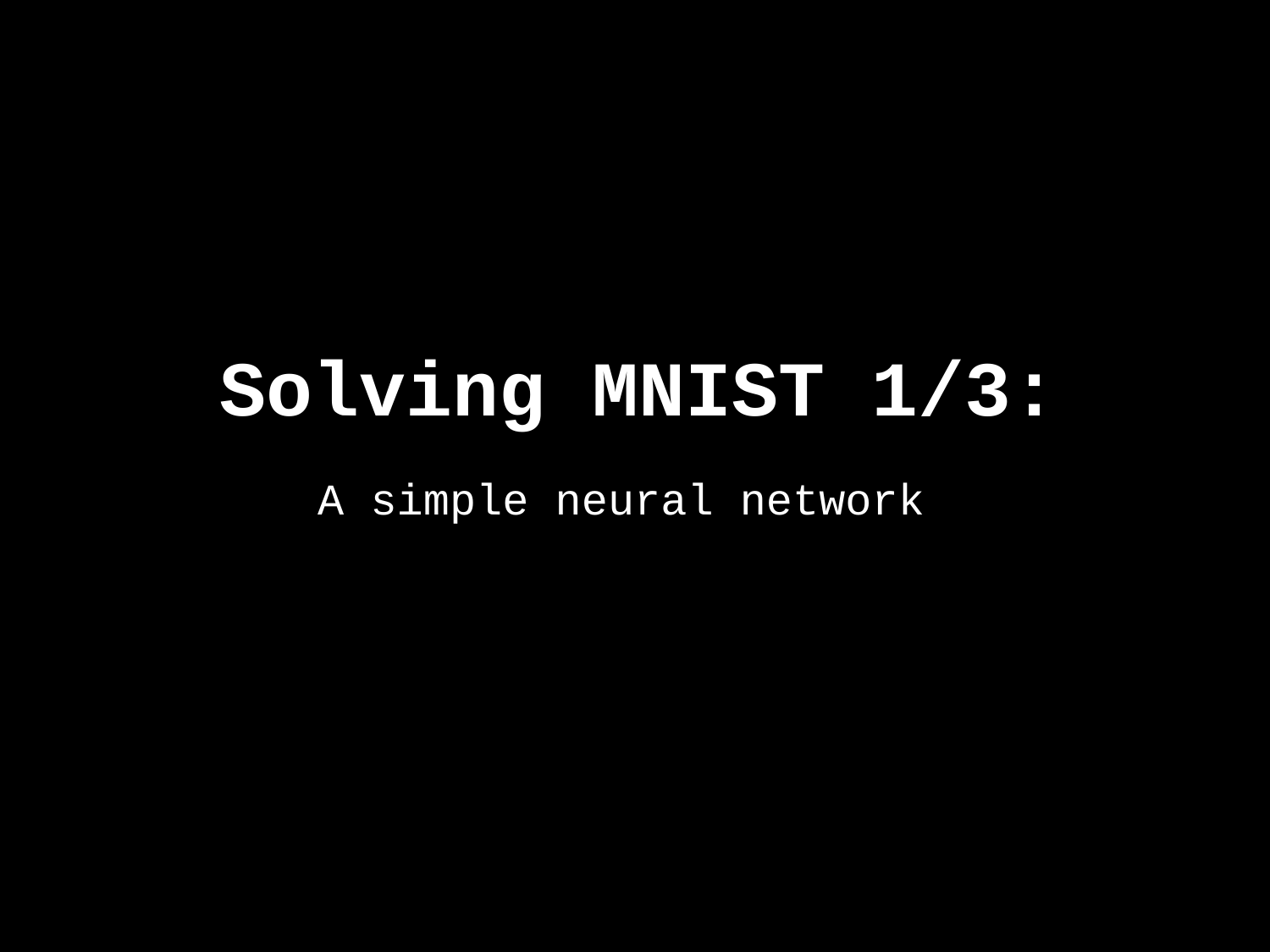

# Solving MNIST 1/3:
A simple neural network